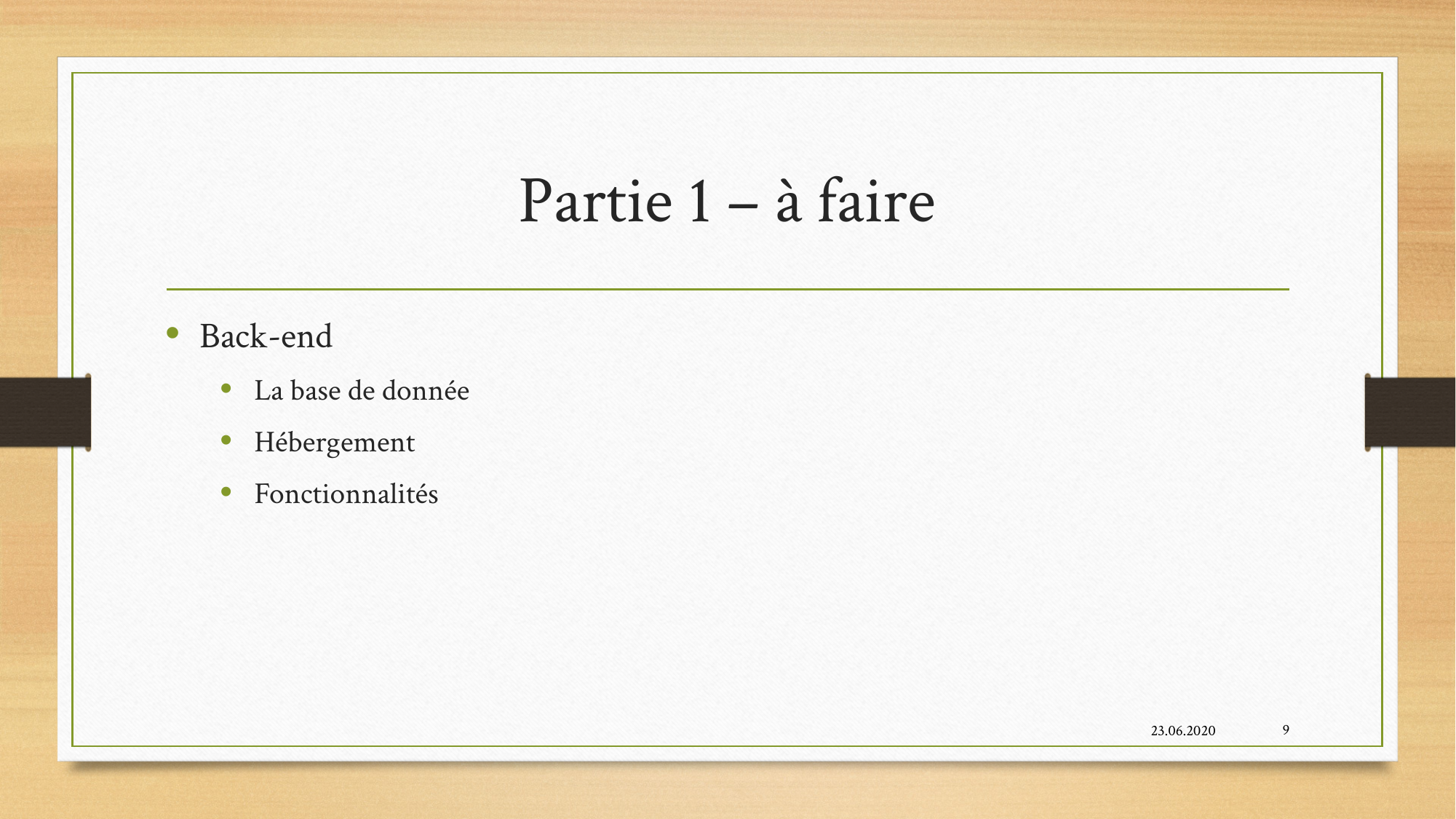

# Partie 1 – à faire
Back-end
La base de donnée
Hébergement
Fonctionnalités
23.06.2020
9